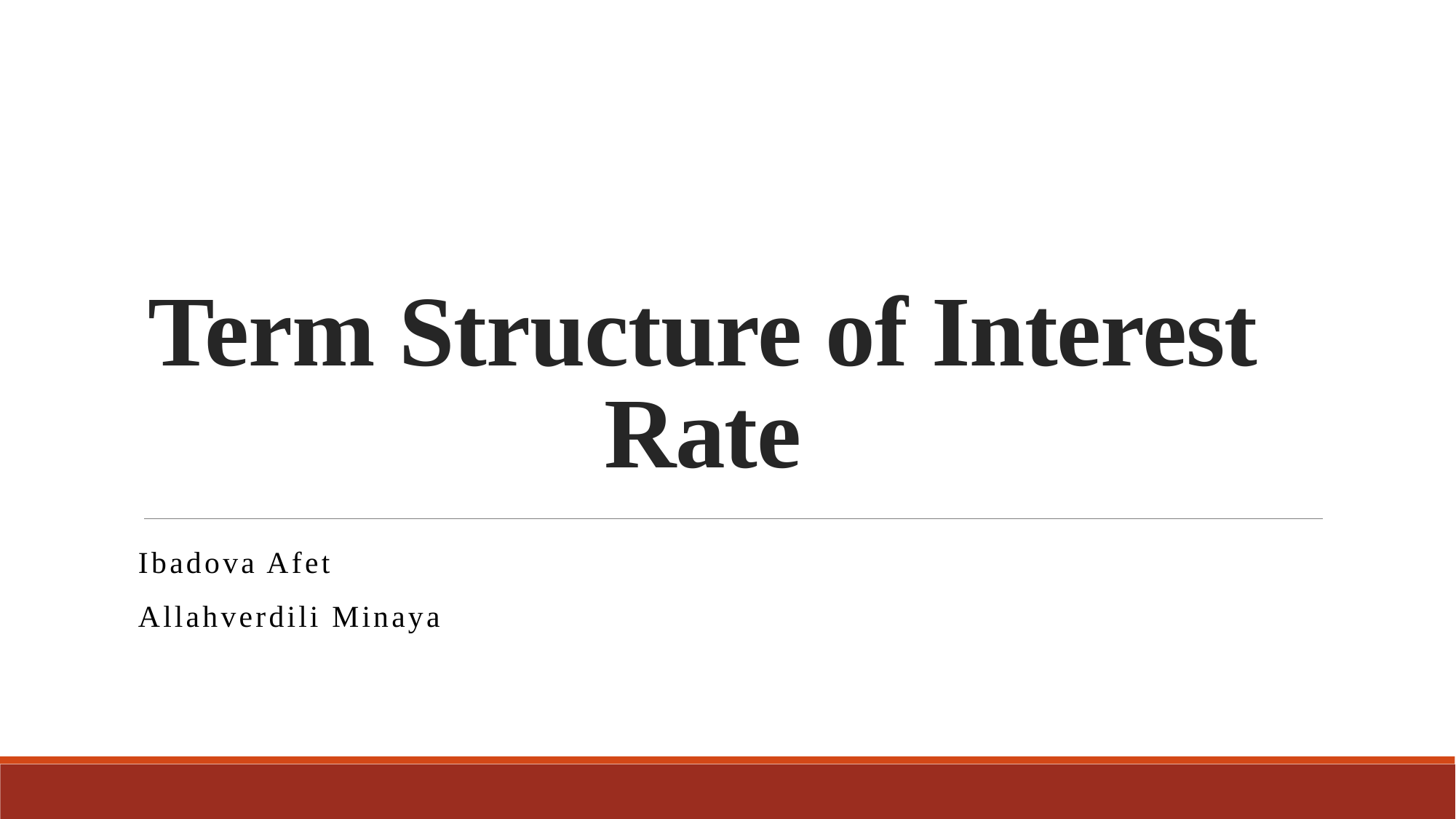

# Term Structure of Interest Rate
Ibadova Afet
Allahverdili Minaya